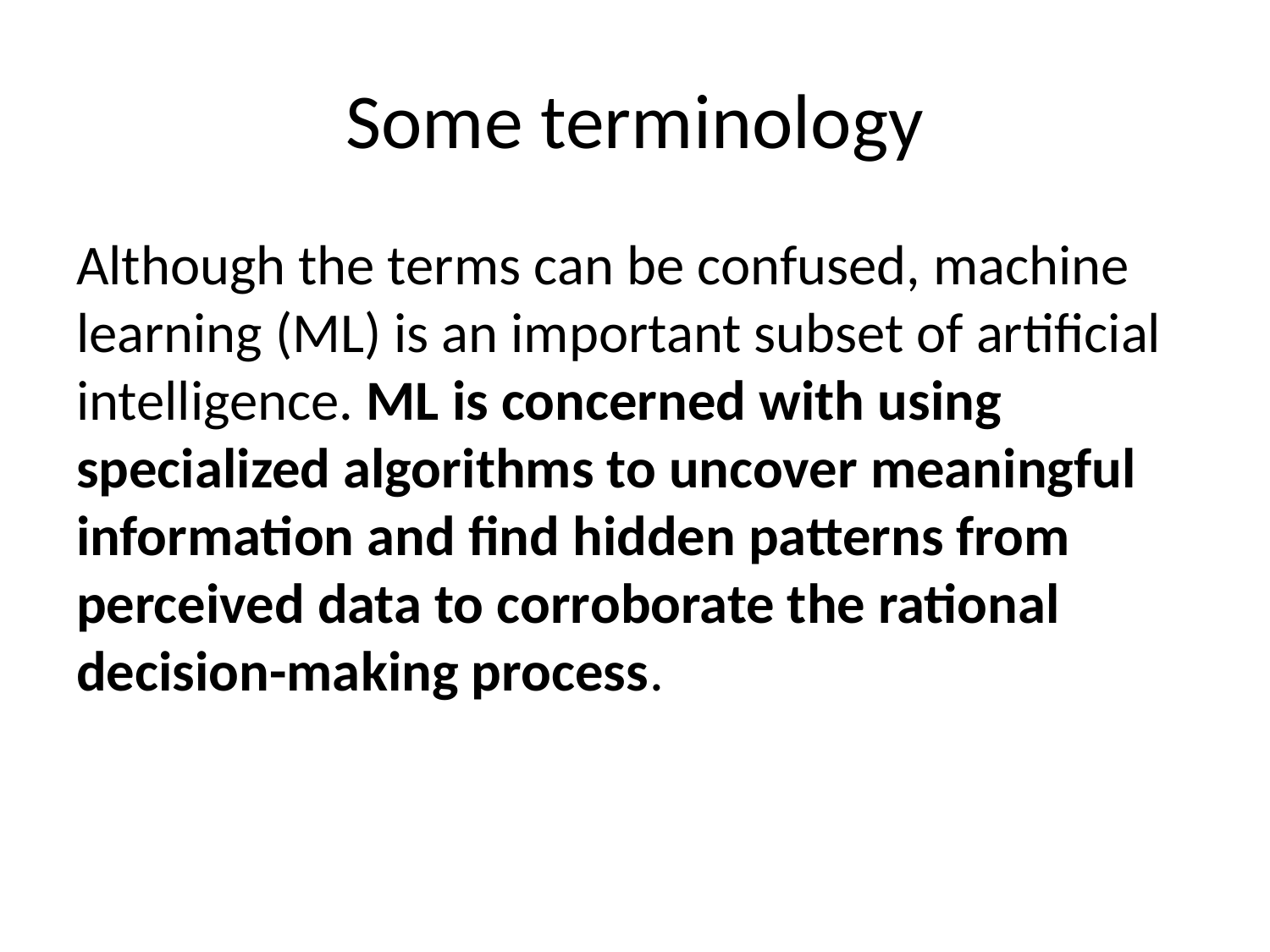

# Some terminology
Although the terms can be confused, machine learning (ML) is an important subset of artificial intelligence. ML is concerned with using specialized algorithms to uncover meaningful information and find hidden patterns from perceived data to corroborate the rational decision-making process.